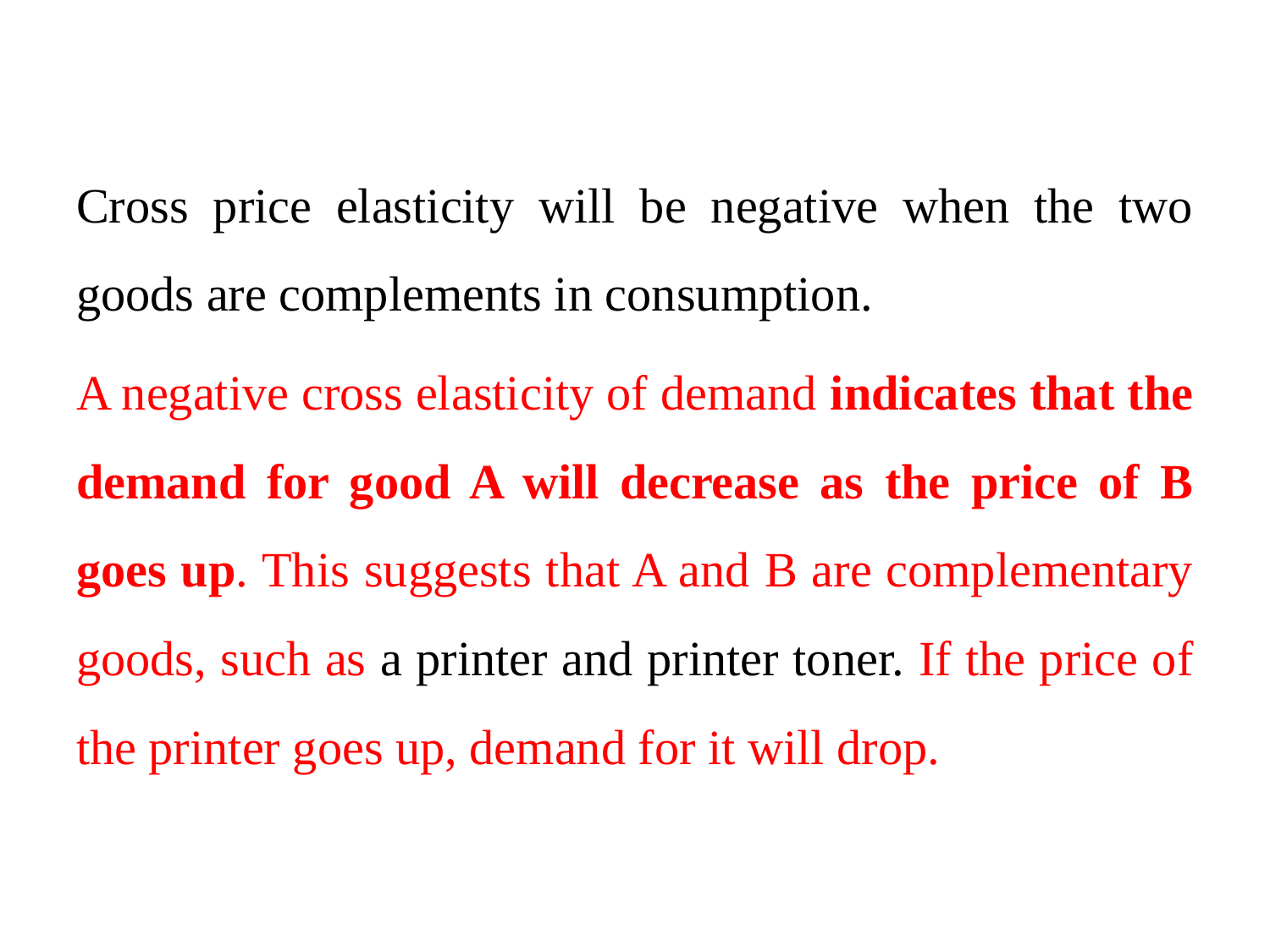

Cross price elasticity will be negative when the two goods are complements in consumption.
A negative cross elasticity of demand indicates that the demand for good A will decrease as the price of B goes up. This suggests that A and B are complementary goods, such as a printer and printer toner. If the price of the printer goes up, demand for it will drop.